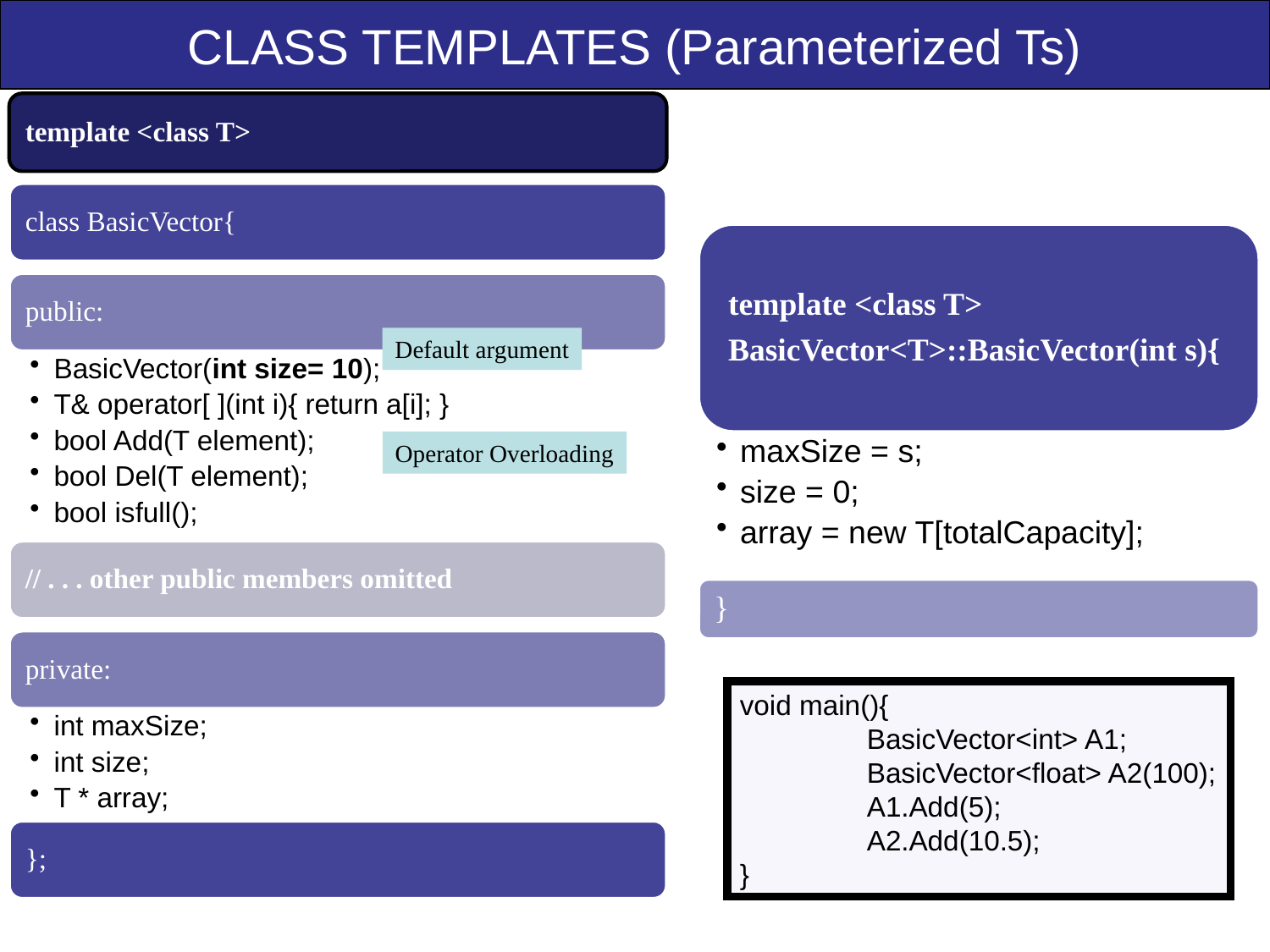

Slid No. 4
# CLASS TEMPLATES (Parameterized Ts)
template <class T>
class BasicVector{
public:
BasicVector(int size= 10);
T& operator[ ](int i){ return a[i]; }
bool Add(T element);
bool Del(T element);
bool isfull();
// . . . other public members omitted
private:
int maxSize;
int size;
T * array;
};
template <class T>
BasicVector<T>::BasicVector(int s){
maxSize = s;
size = 0;
array = new T[totalCapacity];
}
Default argument
Operator Overloading
void main(){
	BasicVector<int> A1;
	BasicVector<float> A2(100);
	A1.Add(5);
	A2.Add(10.5);
}